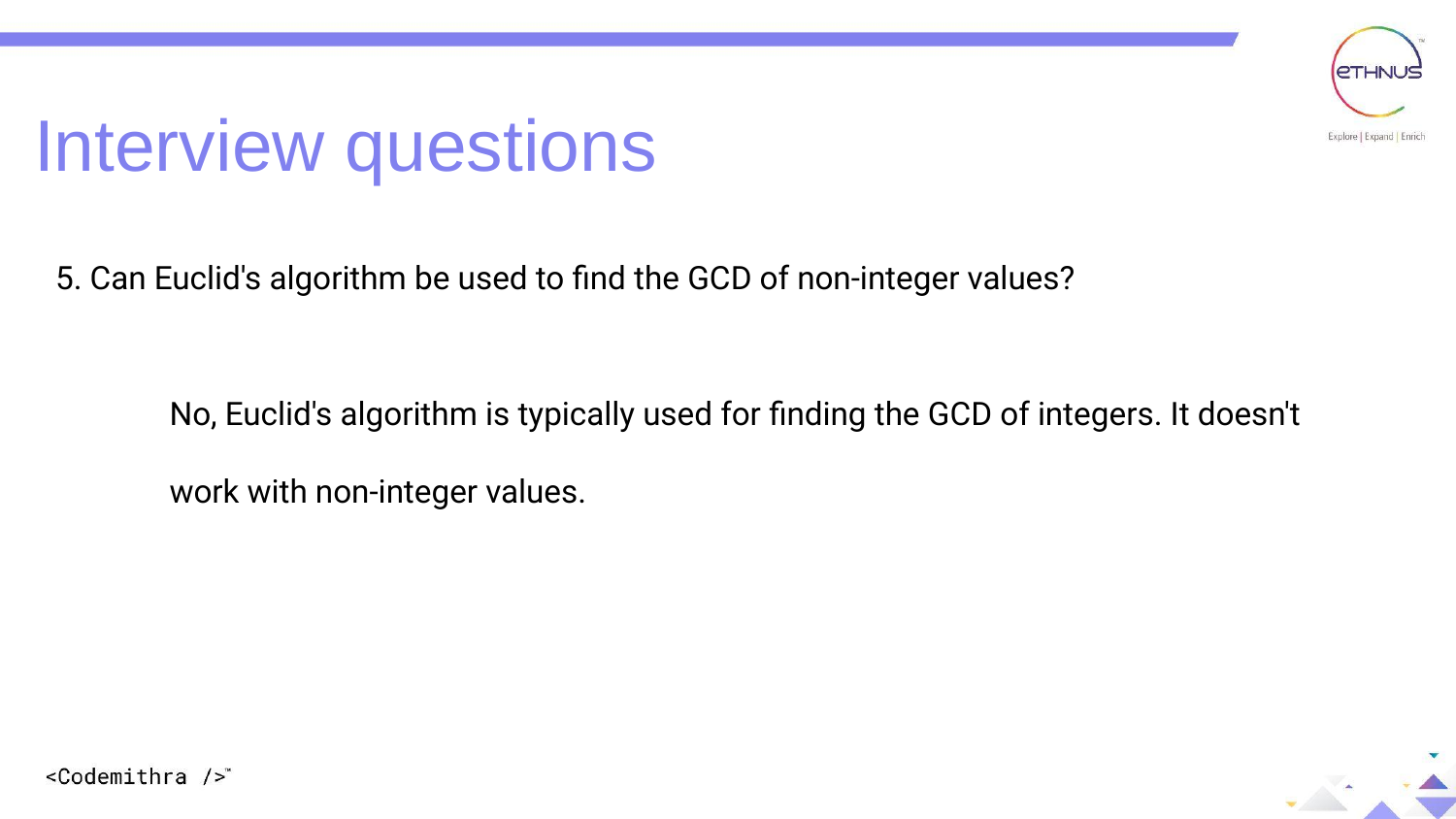

Interview questions

5. Can Euclid's algorithm be used to find the GCD of non-integer values?

No, Euclid's algorithm is typically used for finding the GCD of integers. It doesn't work with non-integer values.